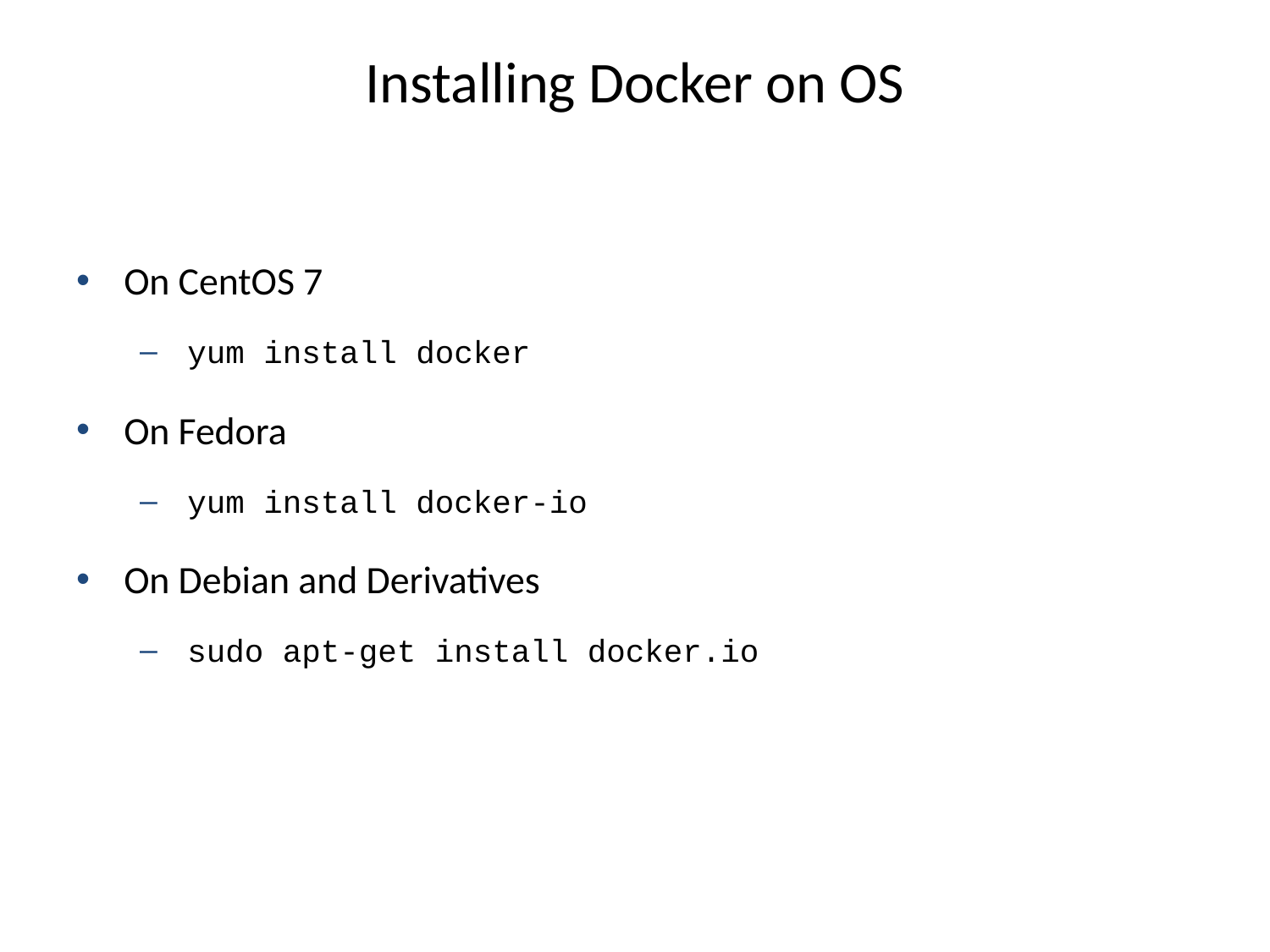

# Installing Docker on OS
On CentOS 7
yum install docker
On Fedora
yum install docker-io
On Debian and Derivatives
sudo apt-get install docker.io